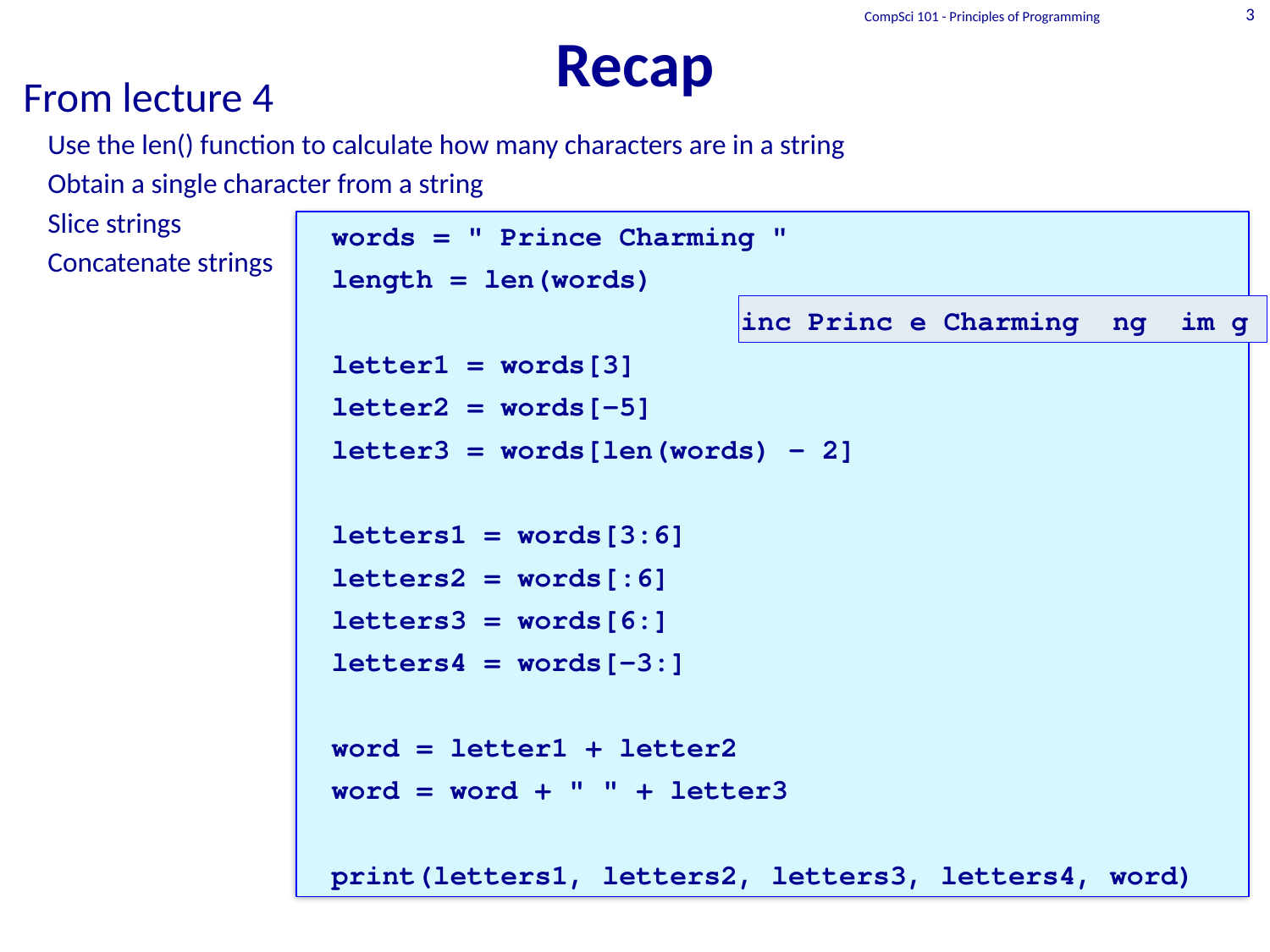

# Recap
CompSci 101 - Principles of Programming
3
From lecture 4
Use the len() function to calculate how many characters are in a string
Obtain a single character from a string
Slice strings
Concatenate strings
words = " Prince Charming "
length = len(words)

letter1 = words[3]
letter2 = words[-5]
letter3 = words[len(words) - 2]

letters1 = words[3:6]
letters2 = words[:6]
letters3 = words[6:]
letters4 = words[-3:]

word = letter1 + letter2
word = word + " " + letter3

print(letters1, letters2, letters3, letters4, word)
inc Princ e Charming  ng  im g